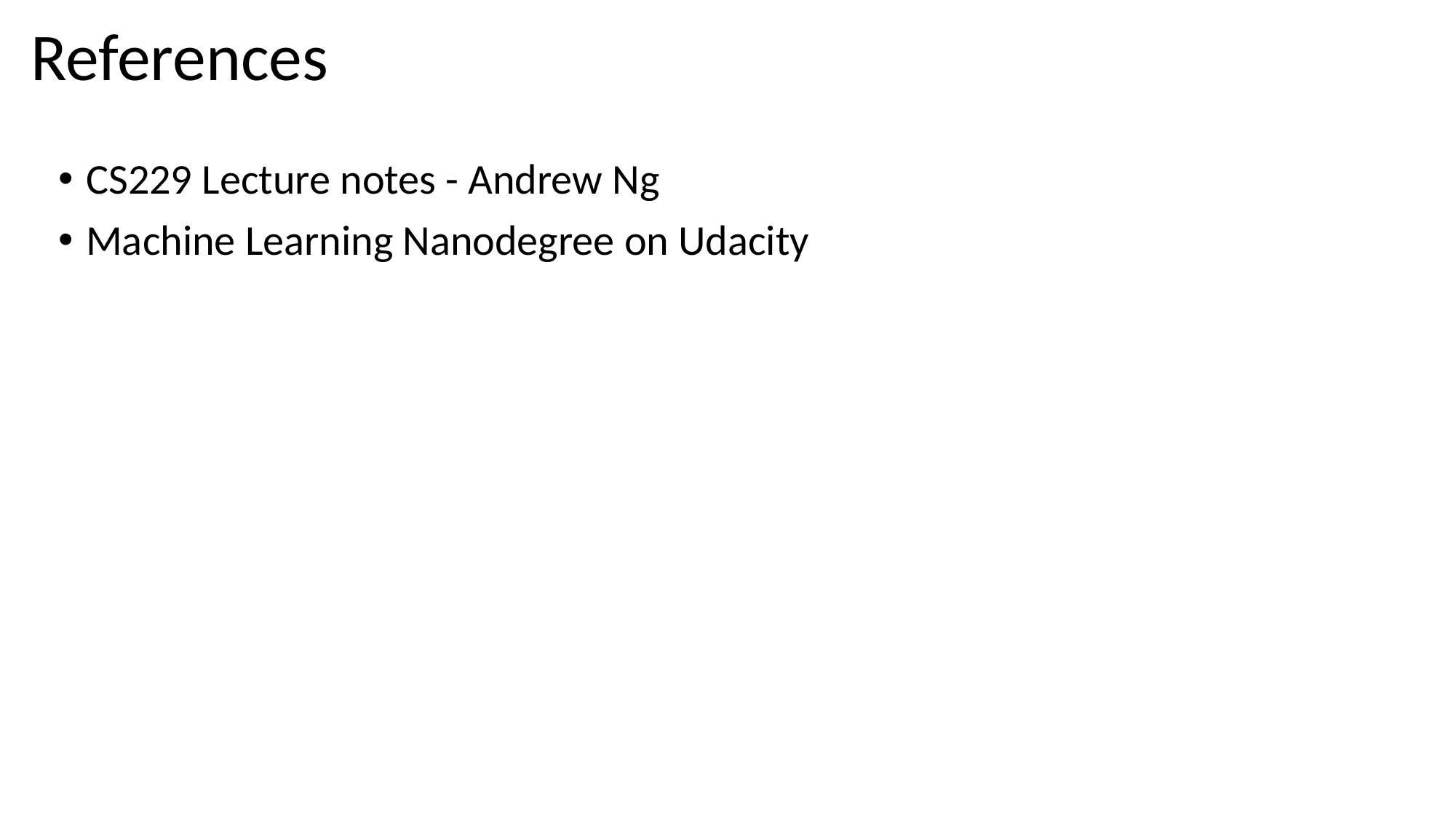

# References
CS229 Lecture notes - Andrew Ng
Machine Learning Nanodegree on Udacity